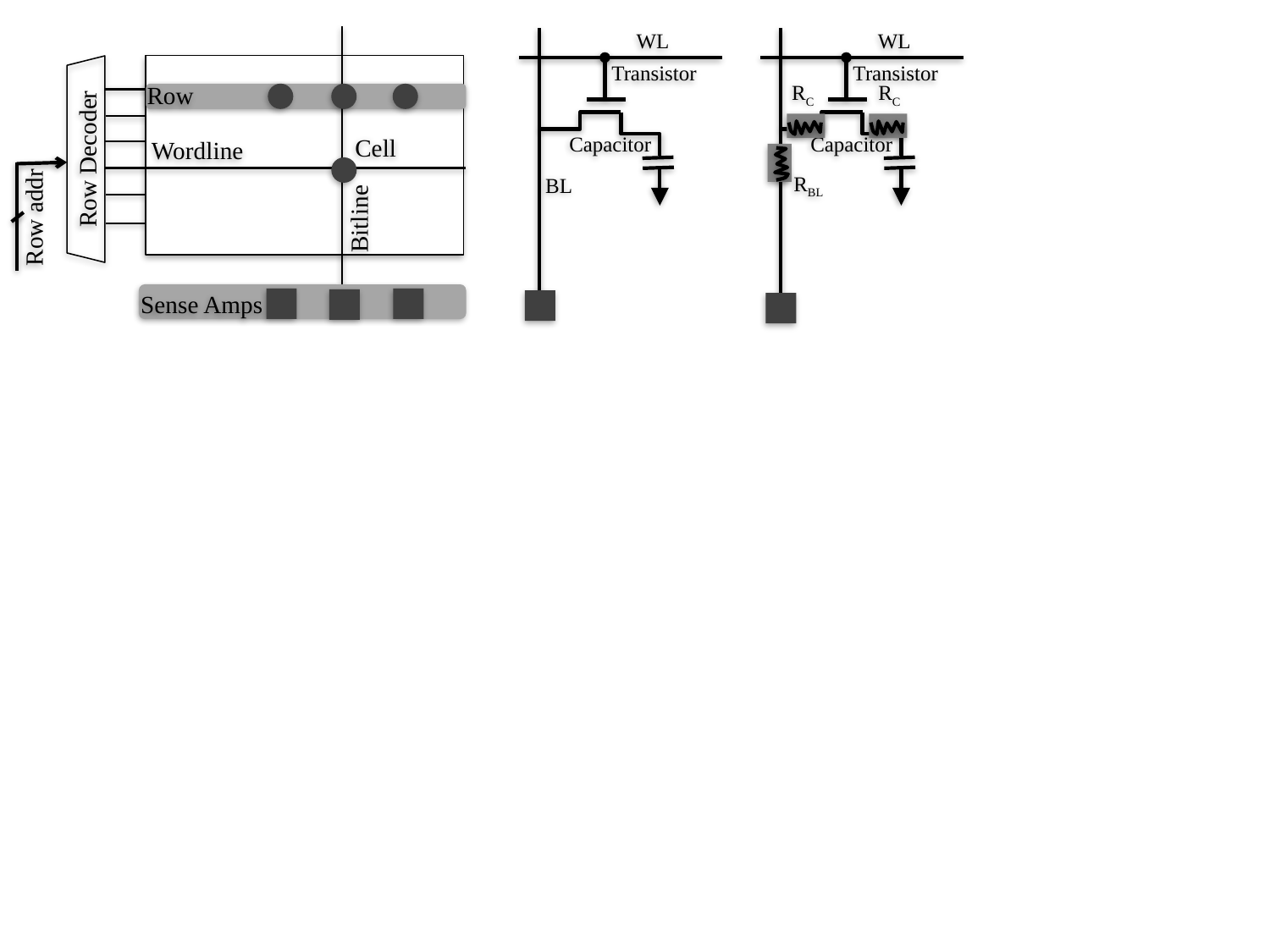

Row Decoder
Row

Cell
Wordline

Bitline
Row addr

Sense Amps

WL
Transistor
Capacitor
BL

WL
Transistor
Capacitor
RBL

RC
RC